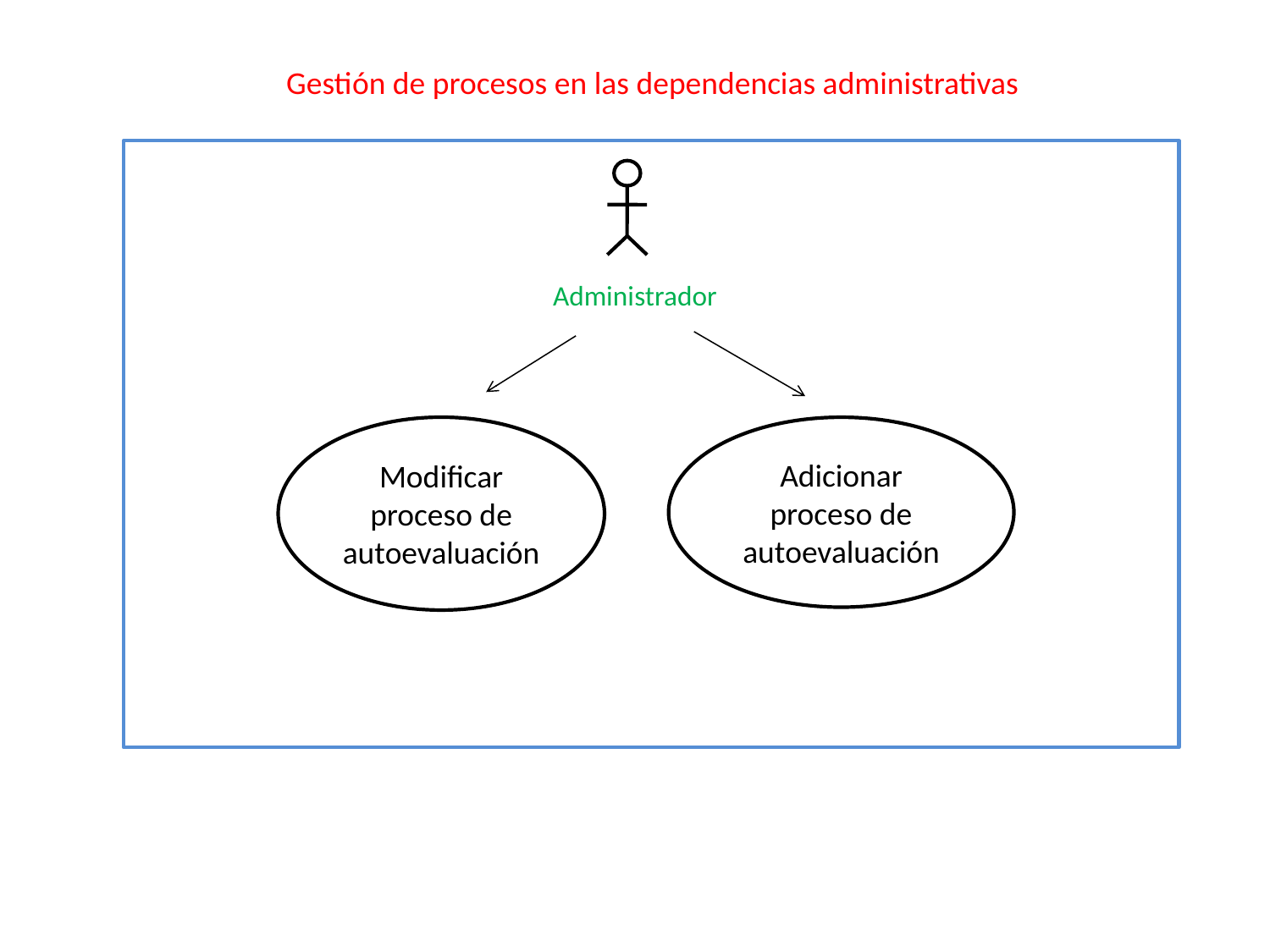

Gestión de procesos en las dependencias administrativas

Administrador
Modificar proceso de autoevaluación
Adicionar proceso de autoevaluación